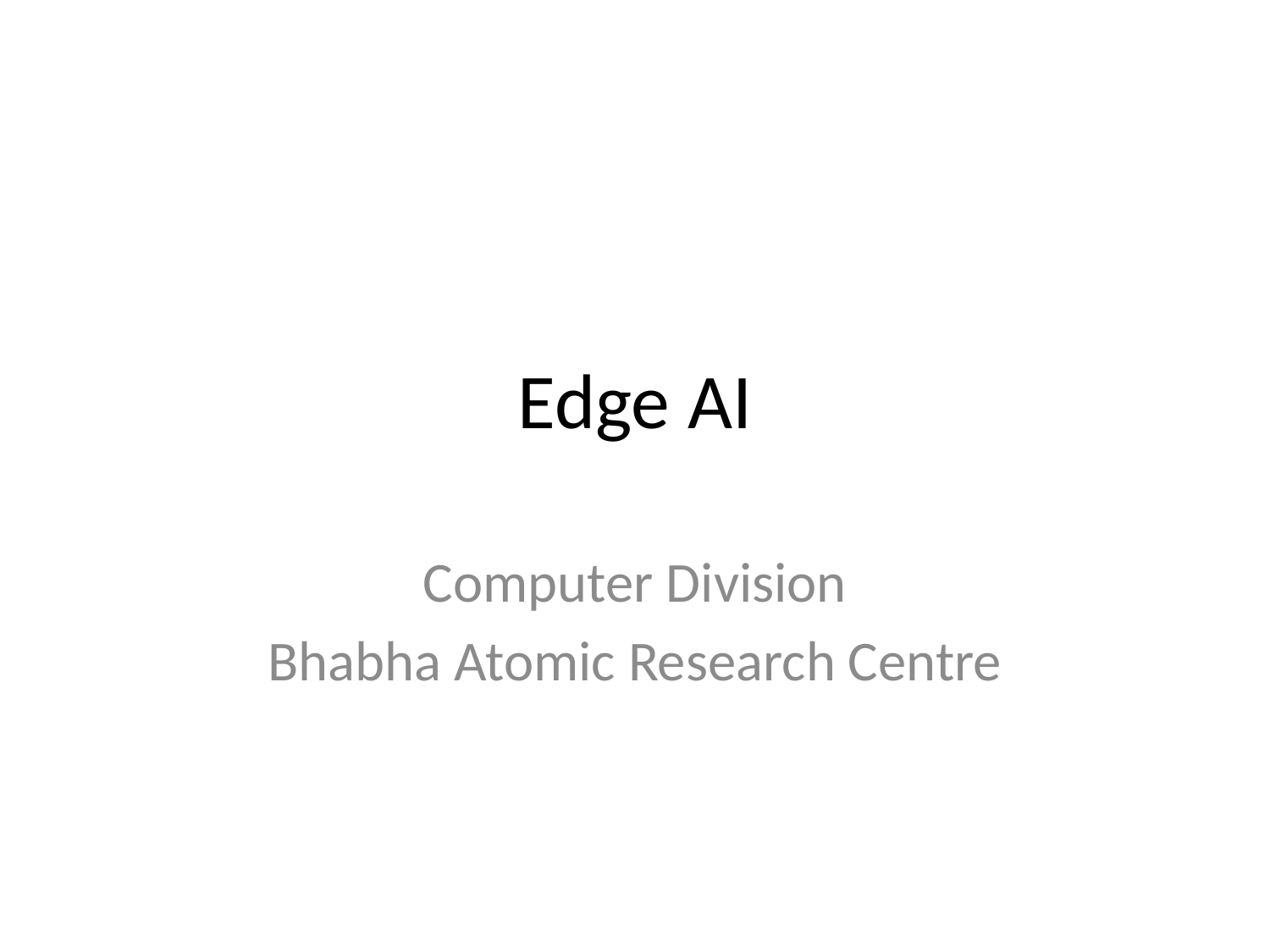

# Edge AI
Computer Division
Bhabha Atomic Research Centre